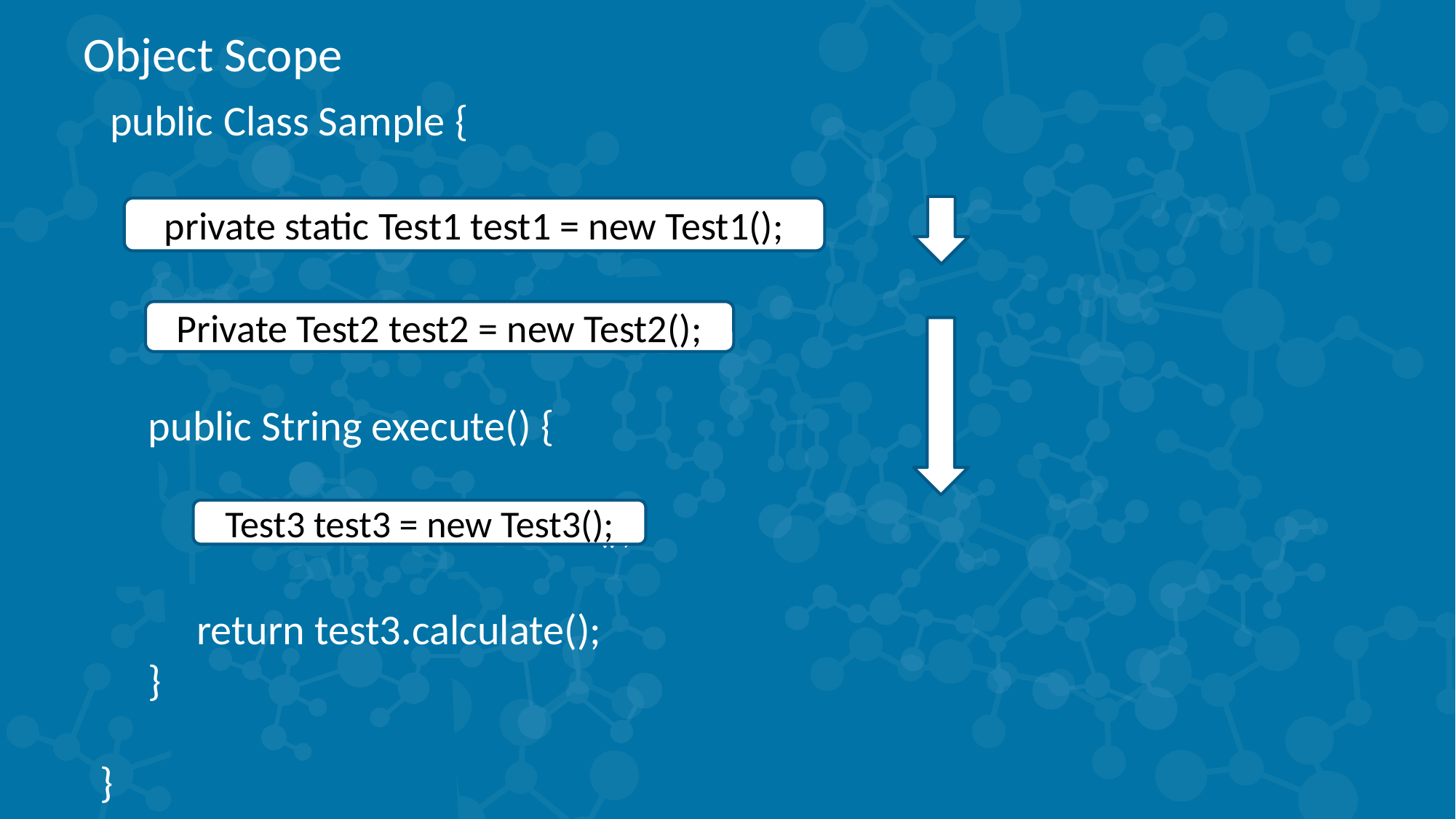

Object Scope
 public Class Sample {

     private static Test1 test1 = new Test1();

     private Test2 test2 = new Test2();

     public String execute() {

          Test3 test3 = new Test3();

          return test3.calculate();
     }

}

private static Test1 test1 = new Test1();
Private Test2 test2 = new Test2();

Test3 test3 = new Test3();